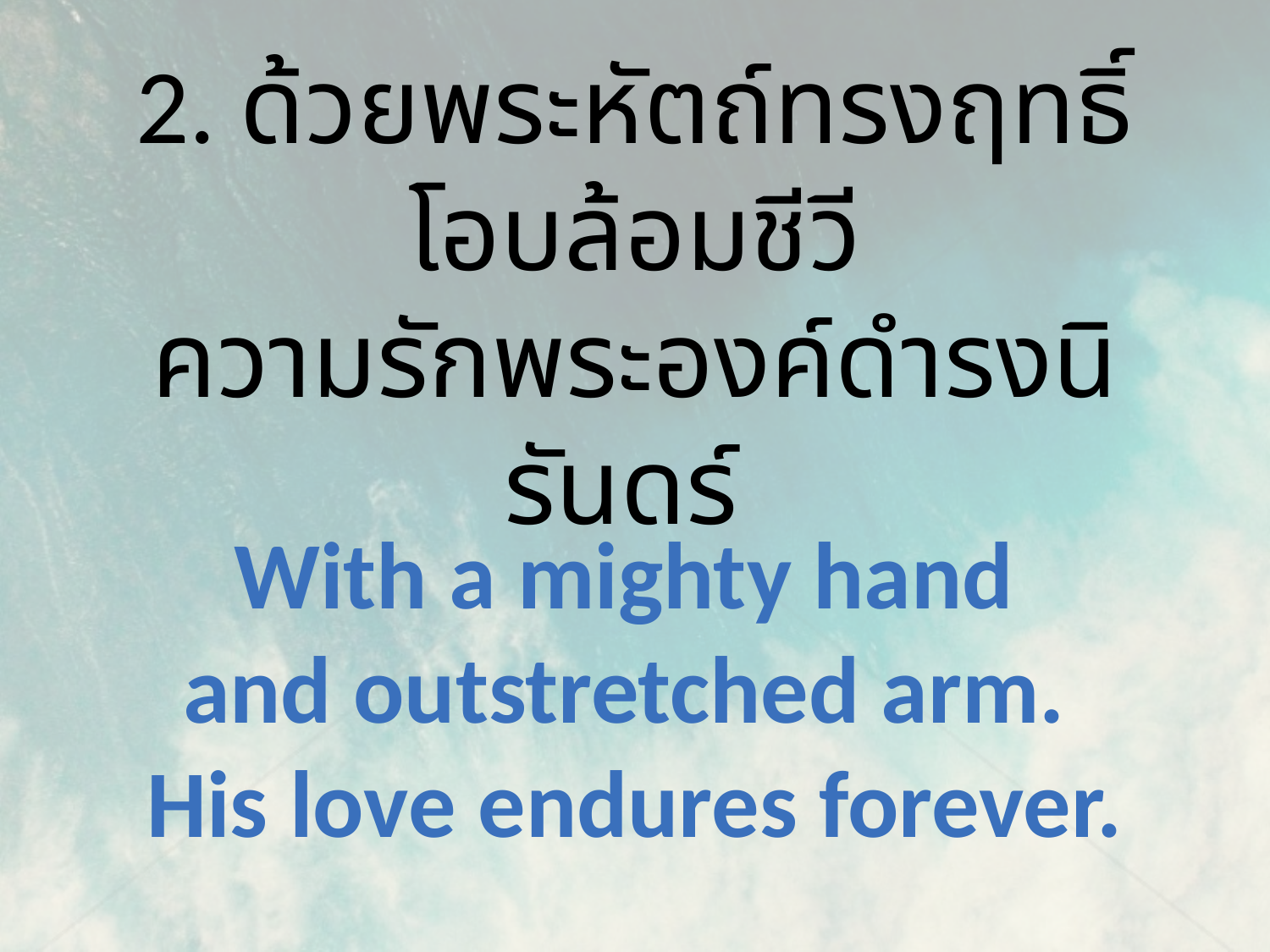

2. ด้วยพระหัตถ์ทรงฤทธิ์
 โอบล้อมชีวี
ความรักพระองค์ดำรงนิรันดร์
With a mighty hand
and outstretched arm.
His love endures forever.